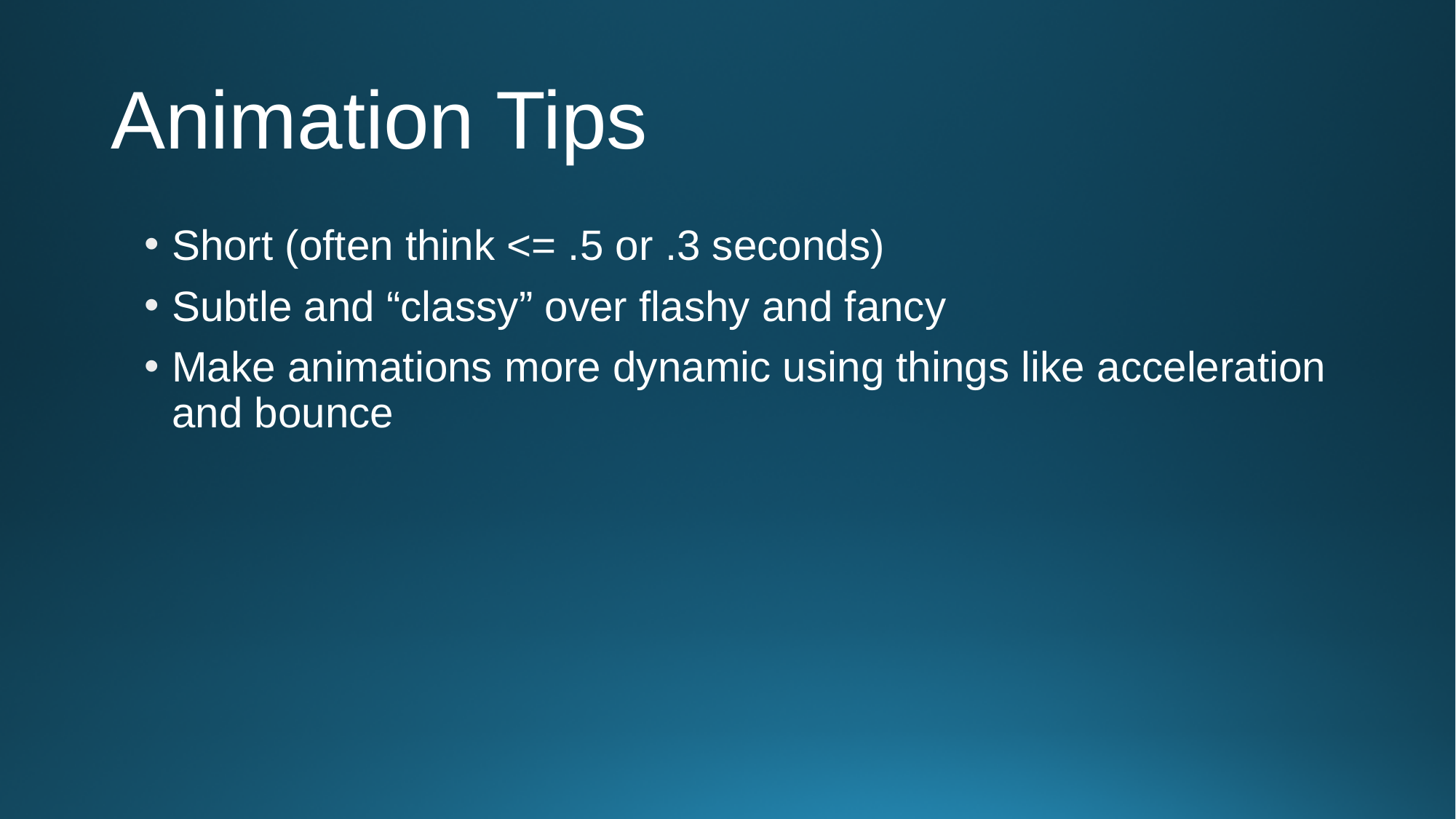

# Animation Tips
Short (often think <= .5 or .3 seconds)
Subtle and “classy” over flashy and fancy
Make animations more dynamic using things like acceleration and bounce